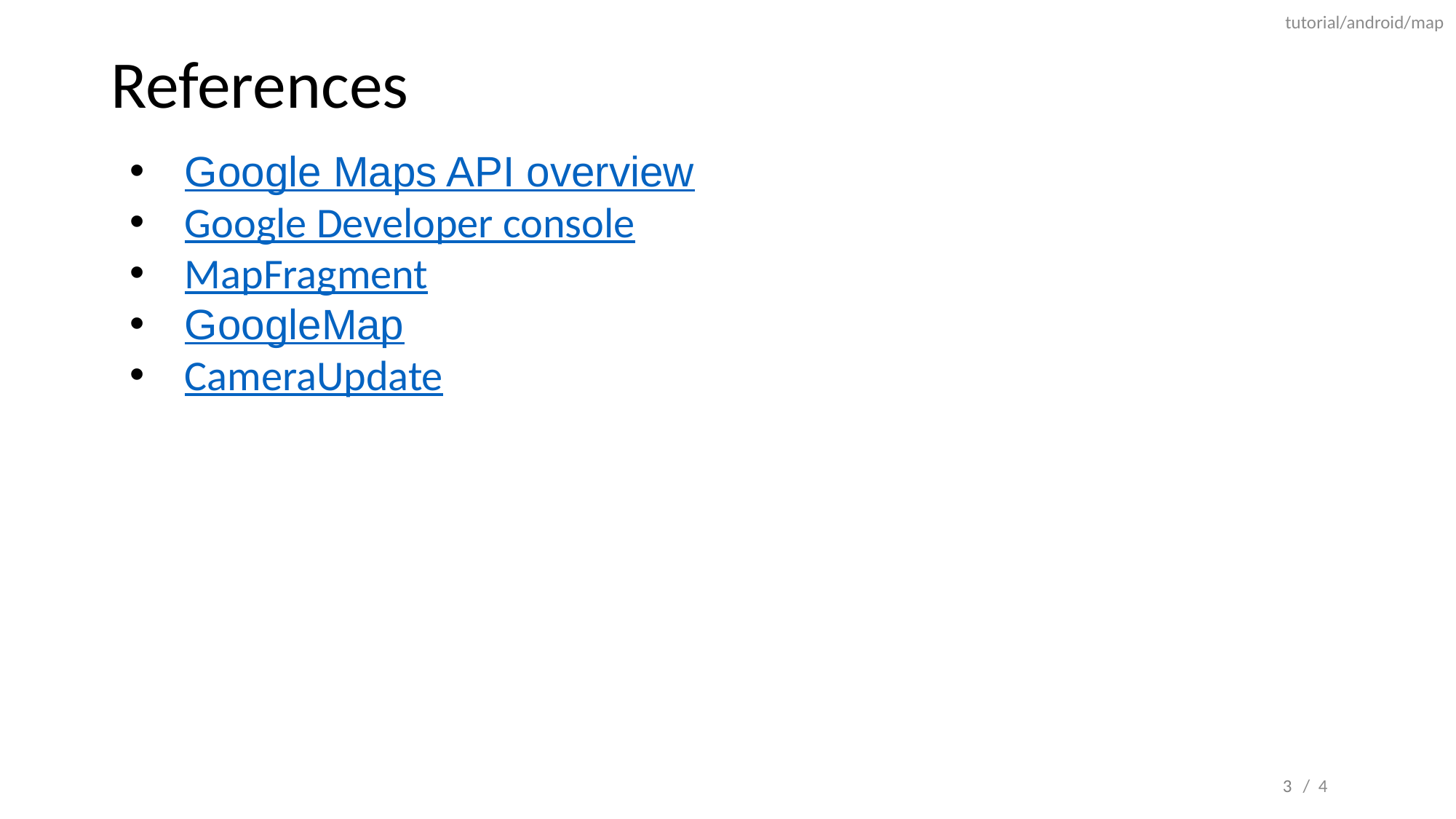

tutorial/android/map
# References
Google Maps API overview
Google Developer console
MapFragment
GoogleMap
CameraUpdate

3
/  4